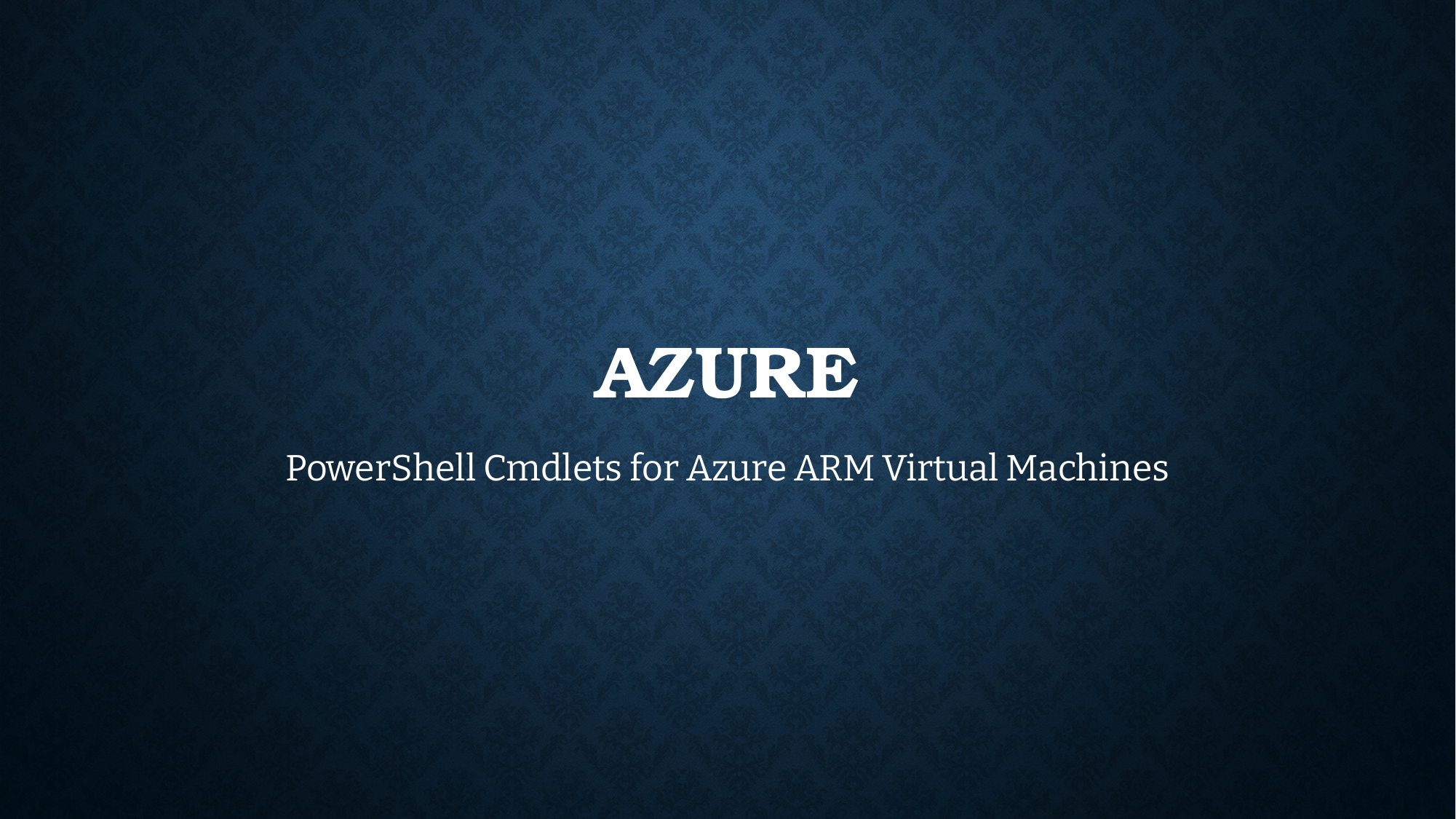

# Azure
PowerShell Cmdlets for Azure ARM Virtual Machines